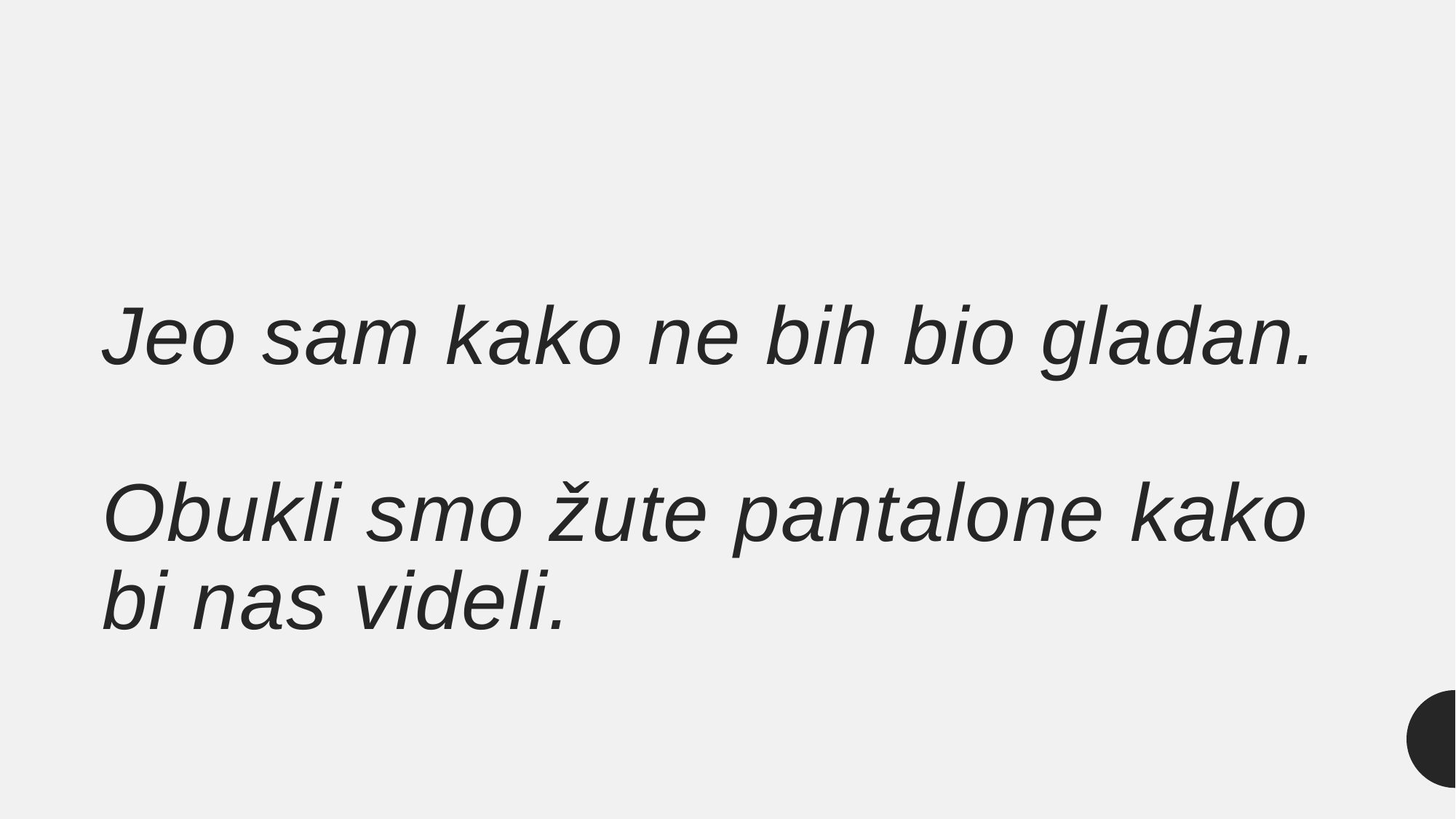

# Jeo sam kako ne bih bio gladan. Obukli smo žute pantalone kako bi nas videli.